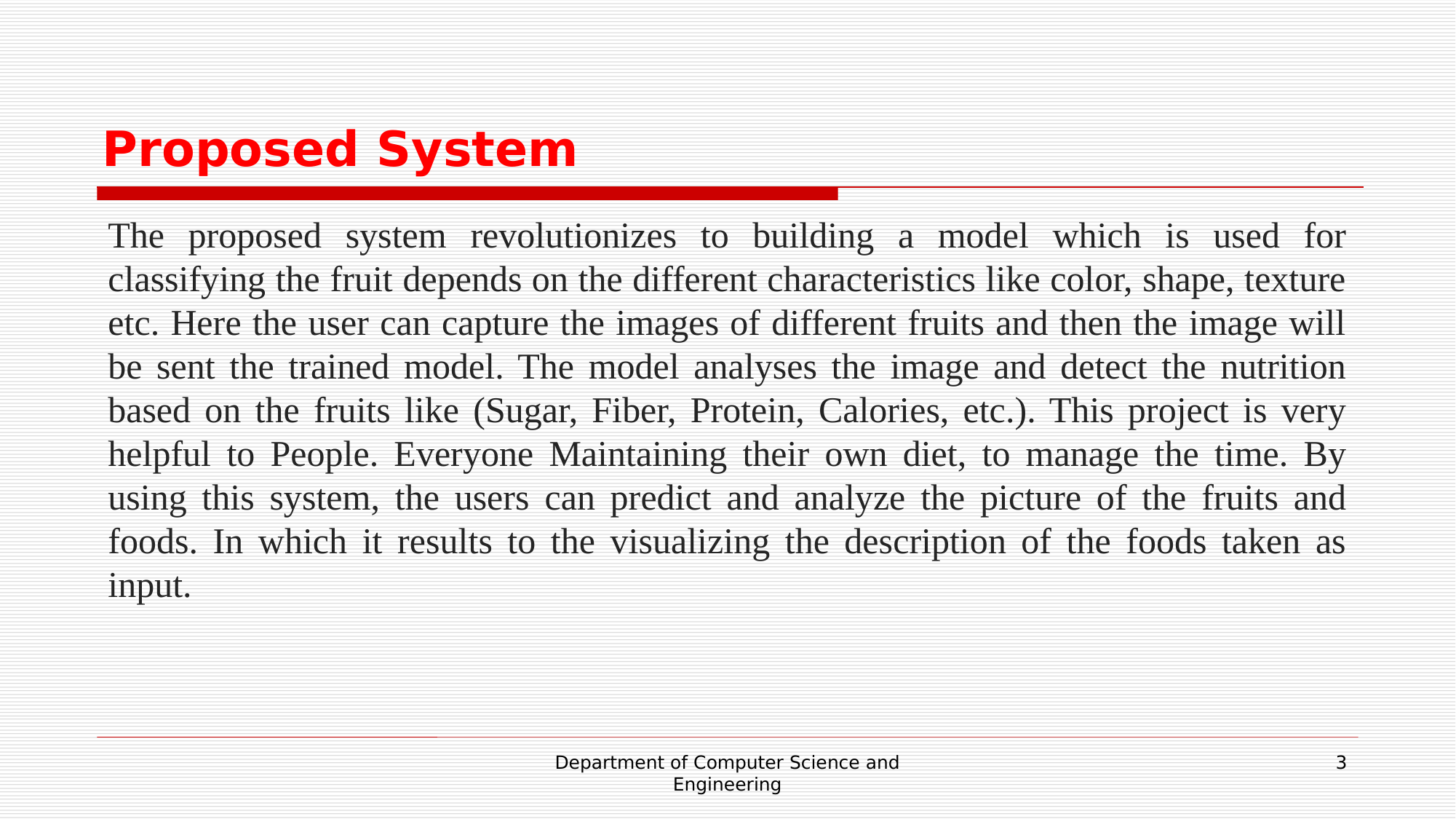

# Proposed System
The proposed system revolutionizes to building a model which is used for classifying the fruit depends on the different characteristics like color, shape, texture etc. Here the user can capture the images of different fruits and then the image will be sent the trained model. The model analyses the image and detect the nutrition based on the fruits like (Sugar, Fiber, Protein, Calories, etc.). This project is very helpful to People. Everyone Maintaining their own diet, to manage the time. By using this system, the users can predict and analyze the picture of the fruits and foods. In which it results to the visualizing the description of the foods taken as input.
Department of Computer Science and Engineering
3